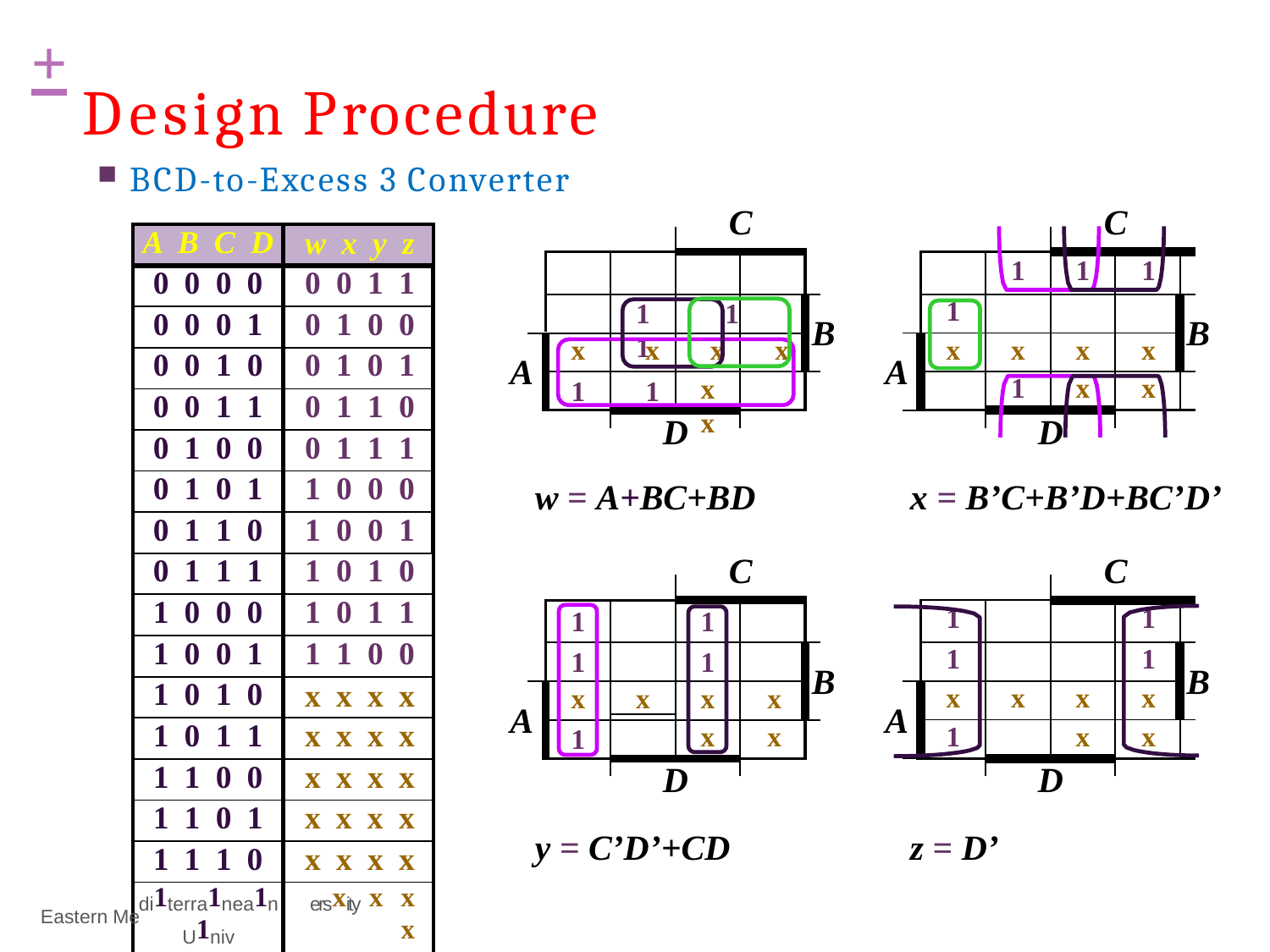

+
# Design Procedure
BCD-to-Excess 3 Converter
C
C

| A B C D | w x y z |
| --- | --- |
| 0 0 0 0 | 0 0 1 1 |
| 0 0 0 1 | 0 1 0 0 |
| 0 0 1 0 | 0 1 0 1 |
| 0 0 1 1 | 0 1 1 0 |
| 0 1 0 0 | 0 1 1 1 |
| 0 1 0 1 | 1 0 0 0 |
| 0 1 1 0 | 1 0 0 1 |
| 0 1 1 1 | 1 0 1 0 |
| 1 0 0 0 | 1 0 1 1 |
| 1 0 0 1 | 1 1 0 0 |
| 1 0 1 0 | x x x x |
| 1 0 1 1 | x x x x |
| 1 1 0 0 | x x x x |
| 1 1 0 1 | x x x x |
| 1 1 1 0 | x x x x |
| di1terra1nea1n U1niv | ersxity x x x |

|  |  |  |  |  |  |
| --- | --- | --- | --- | --- | --- |
|  |  | 1 | 1 | 1 |  |
|  | 1 |  |  |  |  |
|  | x | x | x | x |  |
|  |  | 1 | x | x |  |
|  |  |  |  |  |  |
1	1	1

B
B
x	x	x	x
A
A
x	x
1	1

D
D
w = A+BC+BD
x = B’C+B’D+BC’D’
C
C

|  |  |  |  |  |  |
| --- | --- | --- | --- | --- | --- |
|  | 1 |  |  | 1 |  |
|  | 1 |  |  | 1 |  |
|  | x | x | x | x |  |
|  | 1 |  | x | x |  |
|  |  |  |  |  |  |
1
1

1
1
B
B
x
x	x
x
A
A
x	x
1
D
D
y = C’D’+CD
z = D’
Eastern Me